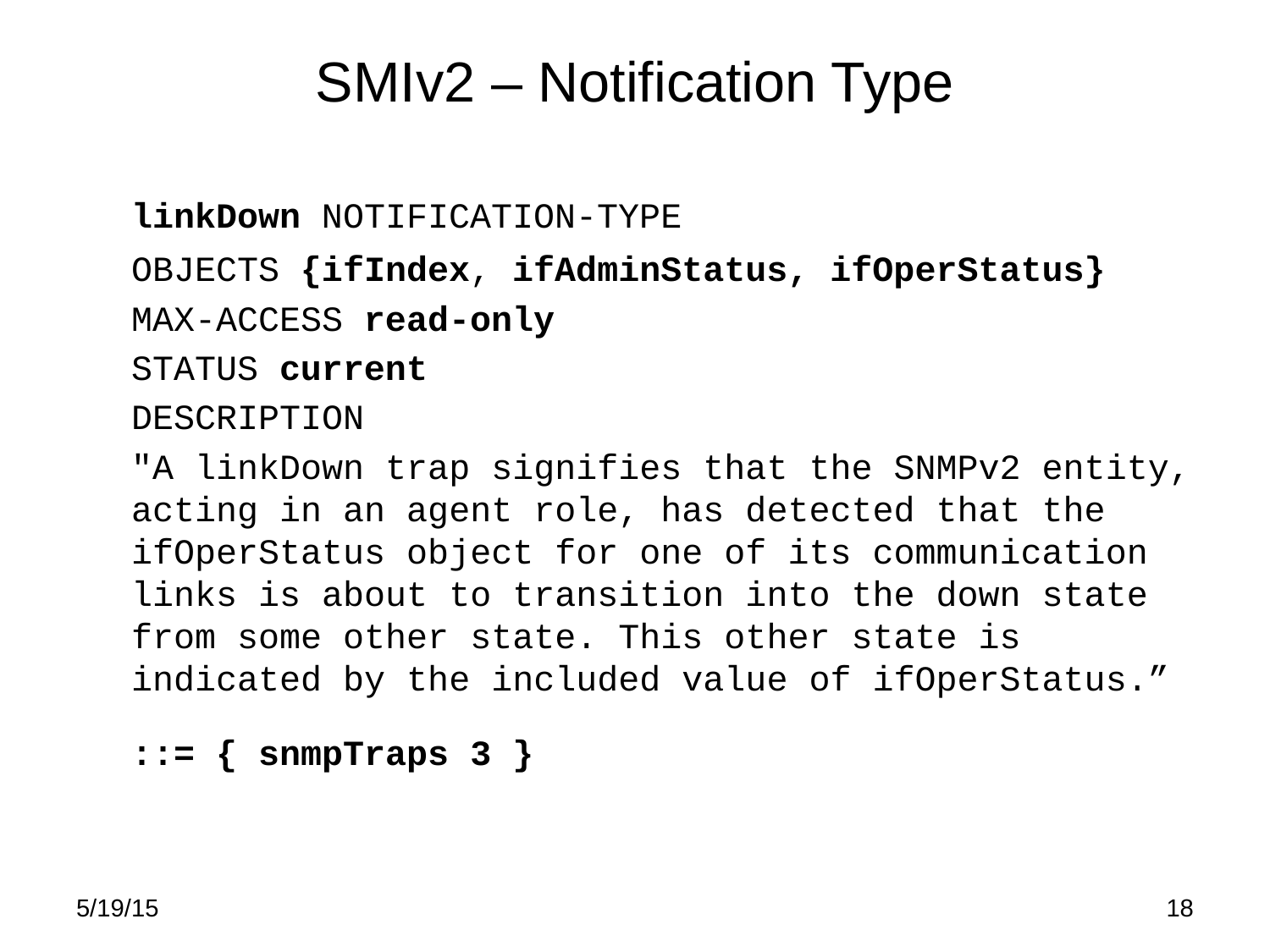

# SMIv2 – Notification Type
	linkDown NOTIFICATION-TYPE
	OBJECTS {ifIndex, ifAdminStatus, ifOperStatus}
	MAX-ACCESS read-only
	STATUS current
	DESCRIPTION
	"A linkDown trap signifies that the SNMPv2 entity, acting in an agent role, has detected that the ifOperStatus object for one of its communication links is about to transition into the down state from some other state. This other state is indicated by the included value of ifOperStatus.”
	::= { snmpTraps 3 }
5/19/15
18